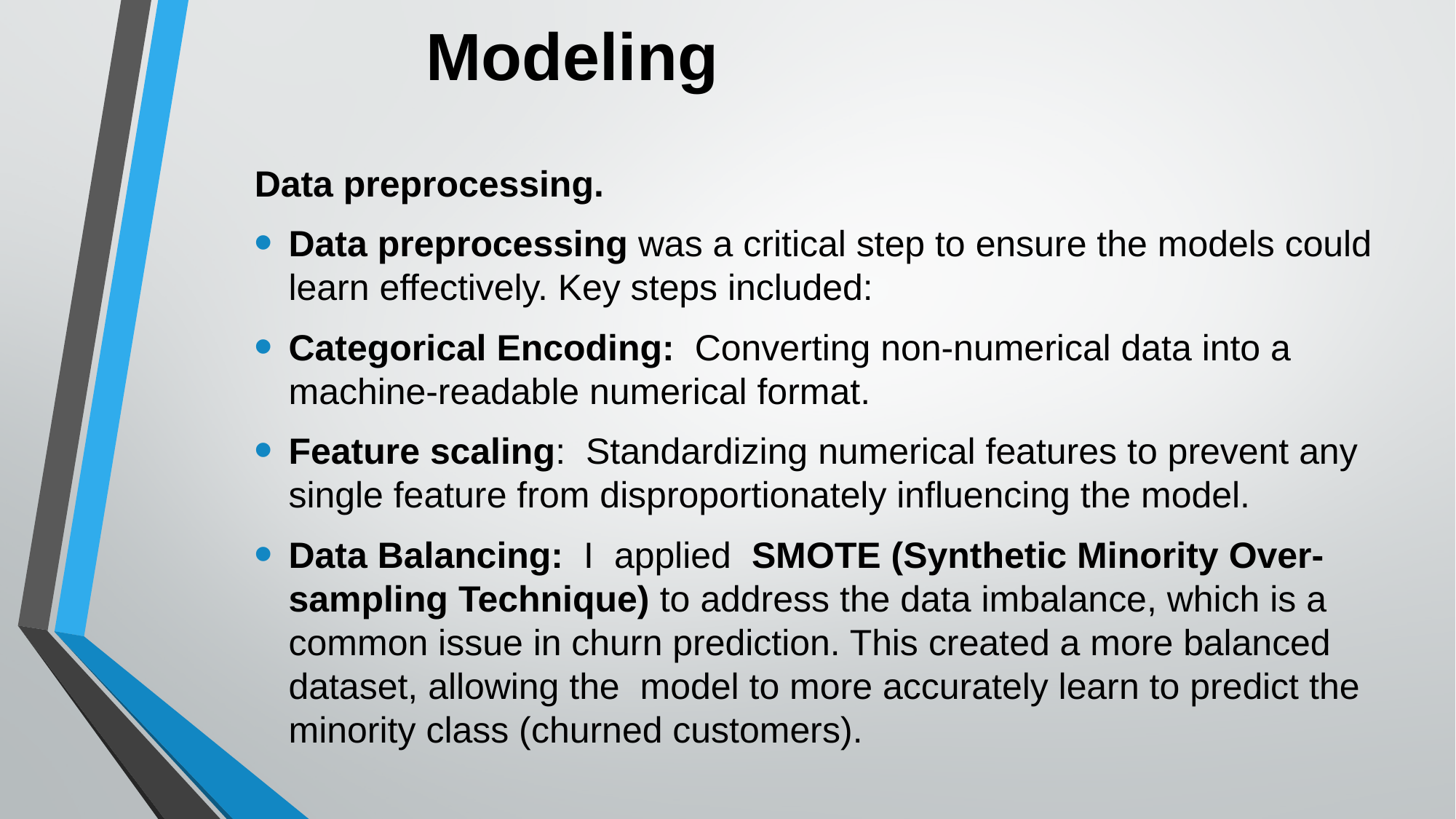

.

# Modeling
Data preprocessing.
Data preprocessing was a critical step to ensure the models could learn effectively. Key steps included:
Categorical Encoding:  Converting non-numerical data into a machine-readable numerical format.
Feature scaling:  Standardizing numerical features to prevent any single feature from disproportionately influencing the model.
Data Balancing:  I  applied  SMOTE (Synthetic Minority Over-sampling Technique) to address the data imbalance, which is a common issue in churn prediction. This created a more balanced dataset, allowing the  model to more accurately learn to predict the minority class (churned customers).